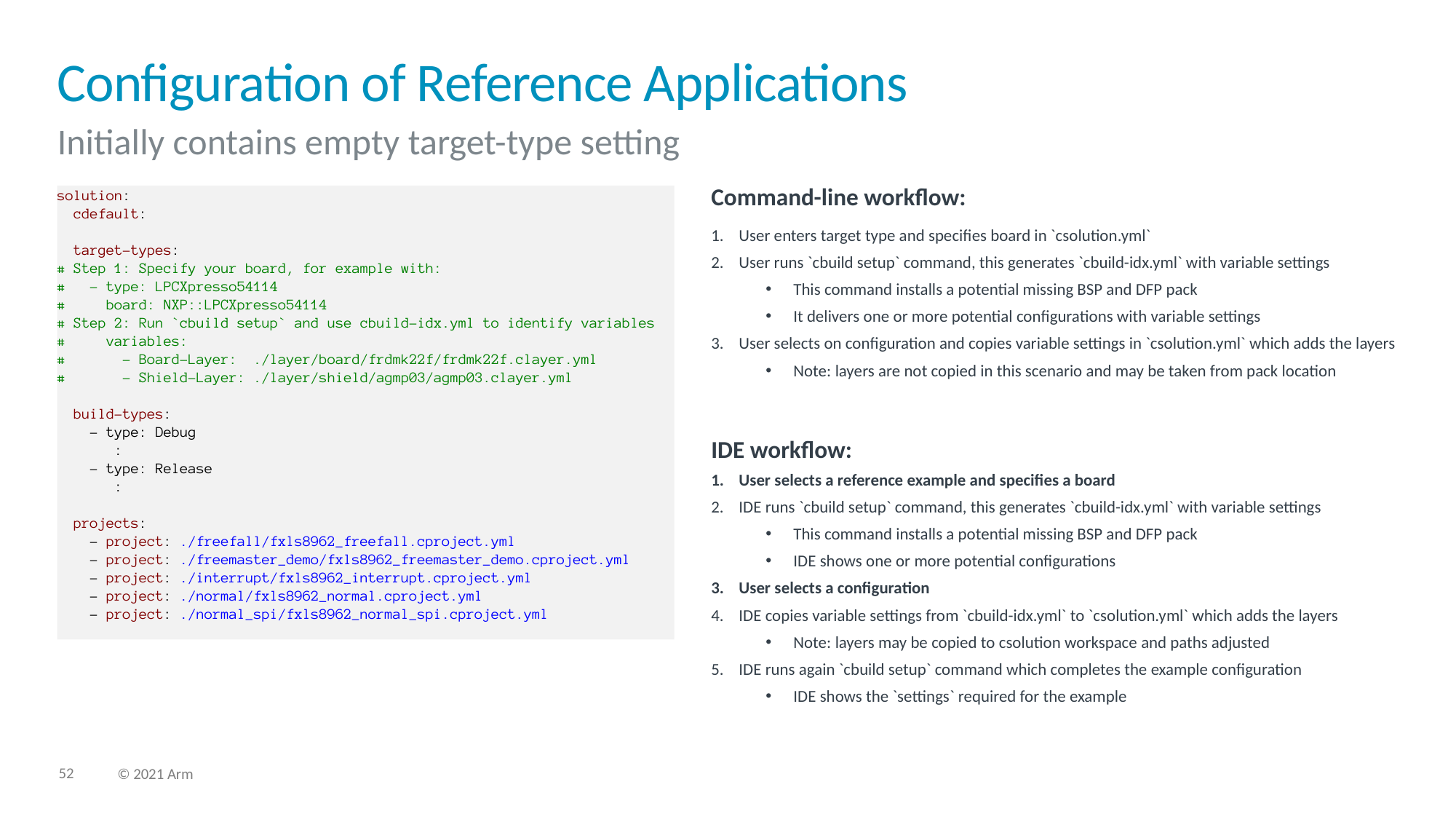

# Configuration of Reference Applications
Initially contains empty target-type setting
Command-line workflow:
solution:
  cdefault:
  target-types:
# Step 1: Specify your board, for example with: #   - type: LPCXpresso54114
#     board: NXP::LPCXpresso54114
# Step 2: Run `cbuild setup` and use cbuild-idx.yml to identify variables
#     variables:
#       - Board-Layer:  ./layer/board/frdmk22f/frdmk22f.clayer.yml
#       - Shield-Layer: ./layer/shield/agmp03/agmp03.clayer.yml
  build-types:
    - type: Debug
       :
    - type: Release
       :
  projects:
    - project: ./freefall/fxls8962_freefall.cproject.yml
    - project: ./freemaster_demo/fxls8962_freemaster_demo.cproject.yml
    - project: ./interrupt/fxls8962_interrupt.cproject.yml
    - project: ./normal/fxls8962_normal.cproject.yml
    - project: ./normal_spi/fxls8962_normal_spi.cproject.yml

User enters target type and specifies board in `csolution.yml`
User runs `cbuild setup` command, this generates `cbuild-idx.yml` with variable settings
This command installs a potential missing BSP and DFP pack
It delivers one or more potential configurations with variable settings
User selects on configuration and copies variable settings in `csolution.yml` which adds the layers
Note: layers are not copied in this scenario and may be taken from pack location
IDE workflow:

User selects a reference example and specifies a board
IDE runs `cbuild setup` command, this generates `cbuild-idx.yml` with variable settings
This command installs a potential missing BSP and DFP pack
IDE shows one or more potential configurations
User selects a configuration
IDE copies variable settings from `cbuild-idx.yml` to `csolution.yml` which adds the layers
Note: layers may be copied to csolution workspace and paths adjusted
IDE runs again `cbuild setup` command which completes the example configuration
IDE shows the `settings` required for the example